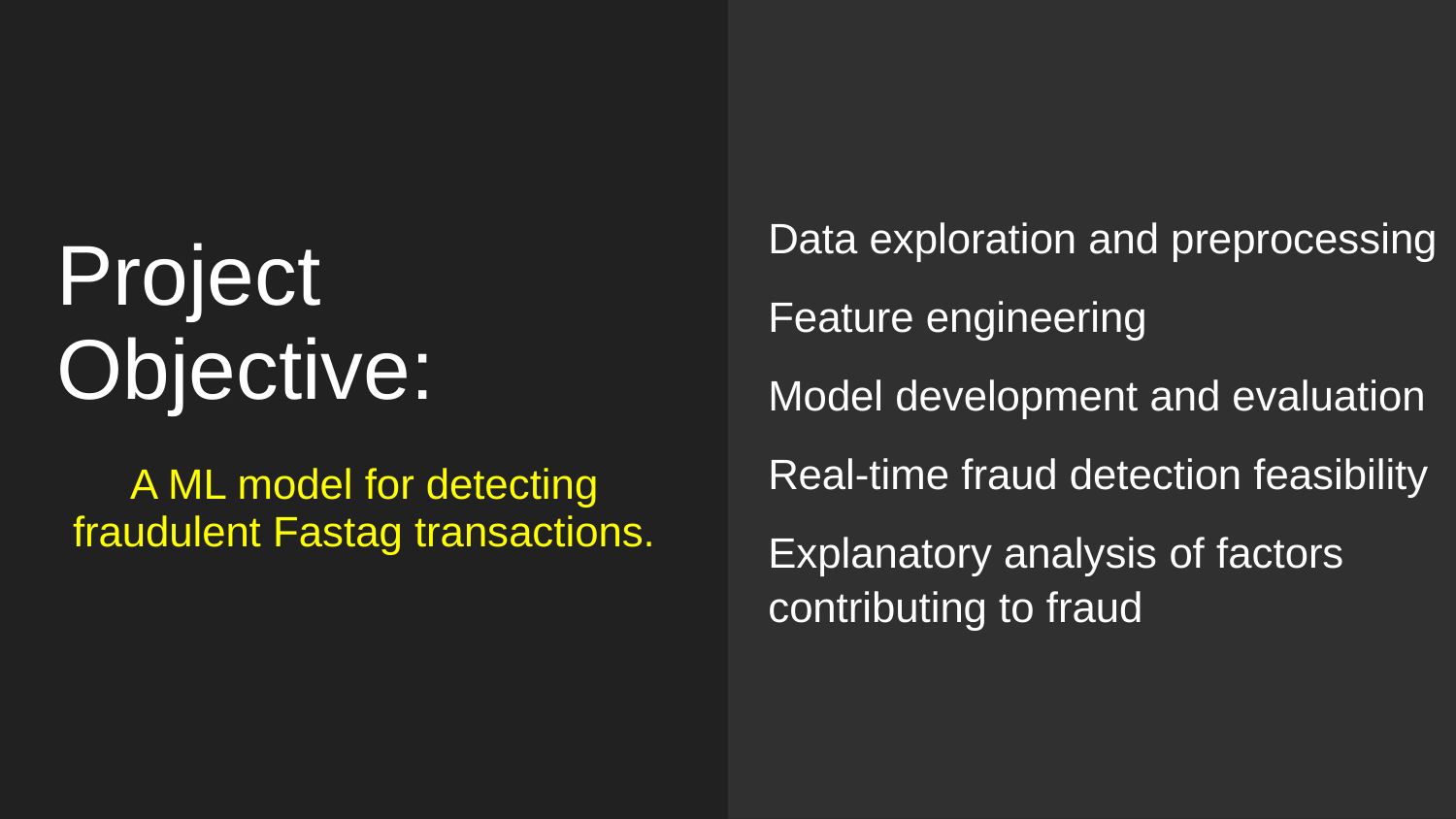

Data exploration and preprocessing
Feature engineering
Model development and evaluation
Real-time fraud detection feasibility
Explanatory analysis of factors contributing to fraud
# Project Objective:
A ML model for detecting fraudulent Fastag transactions.